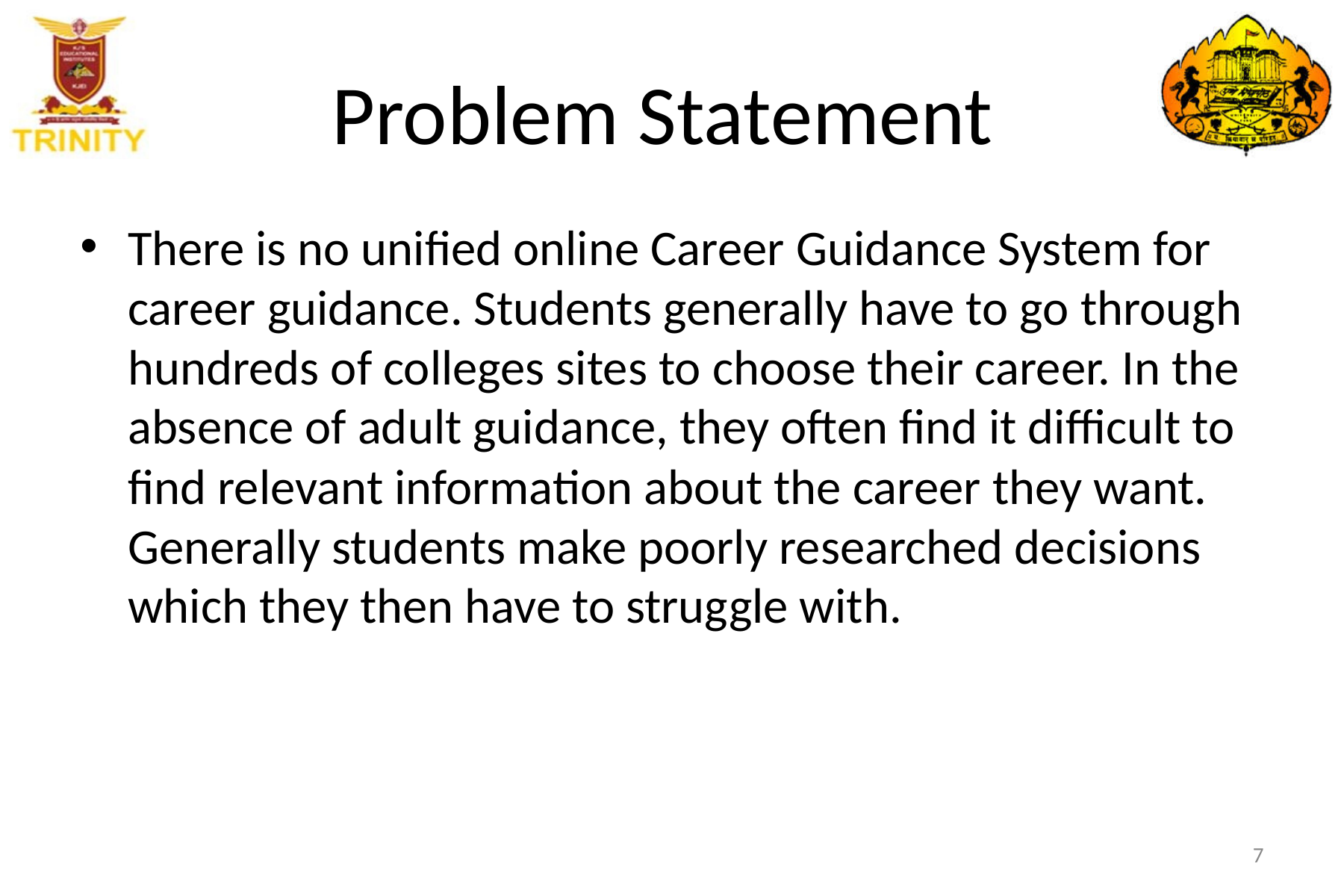

# Problem Statement
There is no unified online Career Guidance System for career guidance. Students generally have to go through hundreds of colleges sites to choose their career. In the absence of adult guidance, they often find it difficult to find relevant information about the career they want. Generally students make poorly researched decisions which they then have to struggle with.
7